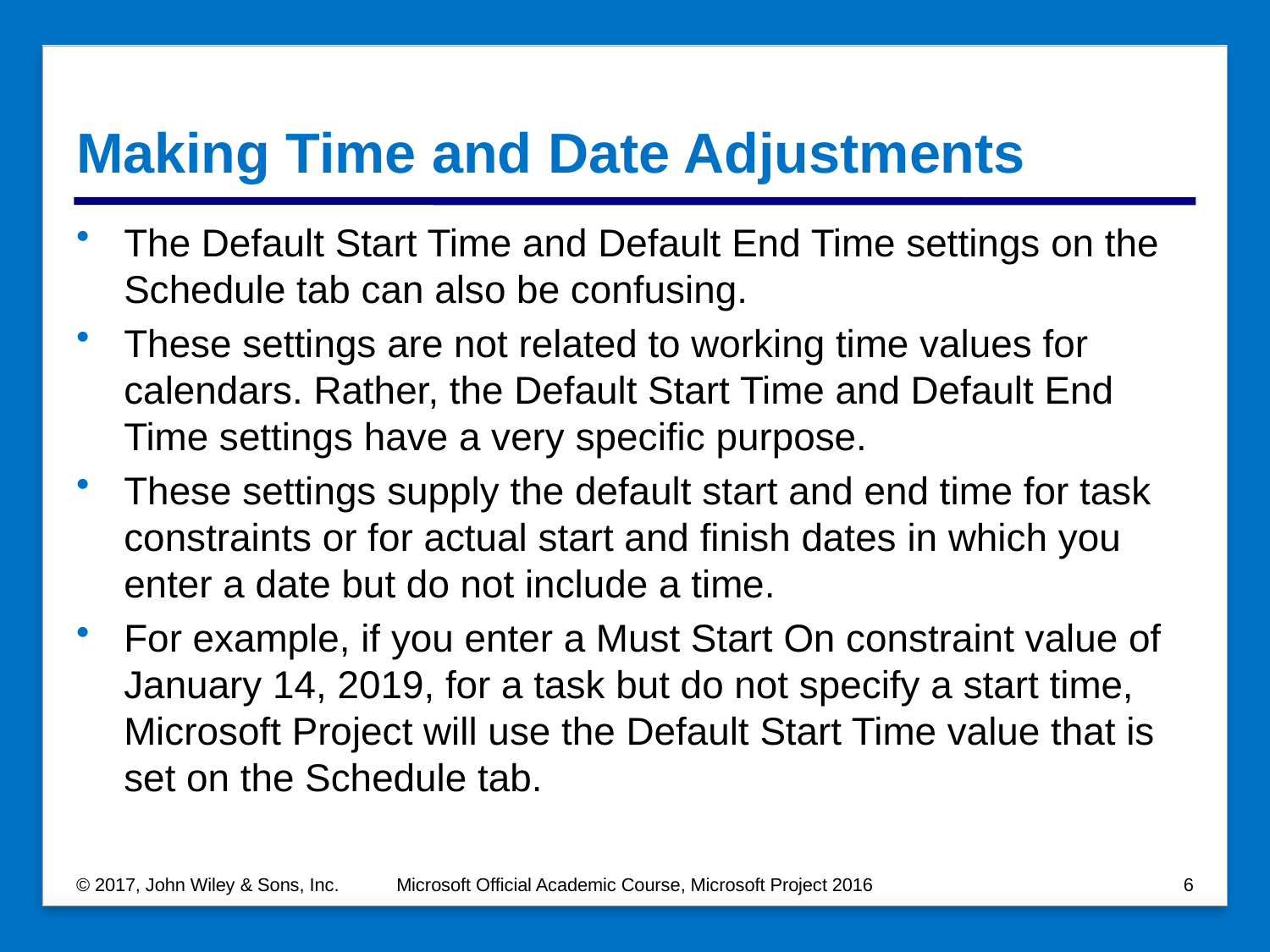

# Making Time and Date Adjustments
The Default Start Time and Default End Time settings on the Schedule tab can also be confusing.
These settings are not related to working time values for calendars. Rather, the Default Start Time and Default End Time settings have a very specific purpose.
These settings supply the default start and end time for task constraints or for actual start and finish dates in which you enter a date but do not include a time.
For example, if you enter a Must Start On constraint value of January 14, 2019, for a task but do not specify a start time, Microsoft Project will use the Default Start Time value that is set on the Schedule tab.
© 2017, John Wiley & Sons, Inc.
Microsoft Official Academic Course, Microsoft Project 2016
6